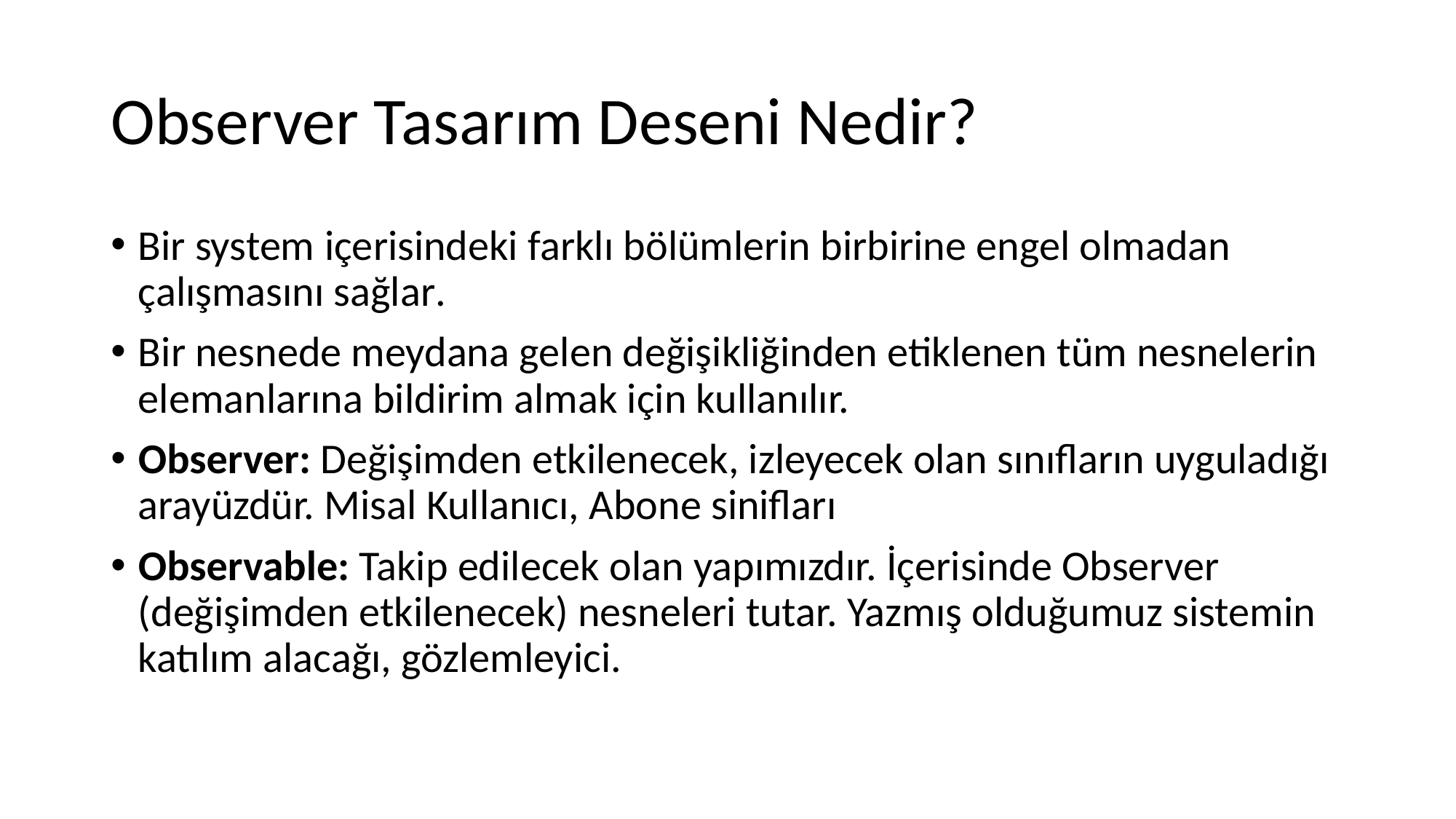

# Observer Tasarım Deseni Nedir?
Bir system içerisindeki farklı bölümlerin birbirine engel olmadan çalışmasını sağlar.
Bir nesnede meydana gelen değişikliğinden etiklenen tüm nesnelerin elemanlarına bildirim almak için kullanılır.
Observer: Değişimden etkilenecek, izleyecek olan sınıfların uyguladığı arayüzdür. Misal Kullanıcı, Abone sinifları
Observable: Takip edilecek olan yapımızdır. İçerisinde Observer (değişimden etkilenecek) nesneleri tutar. Yazmış olduğumuz sistemin katılım alacağı, gözlemleyici.